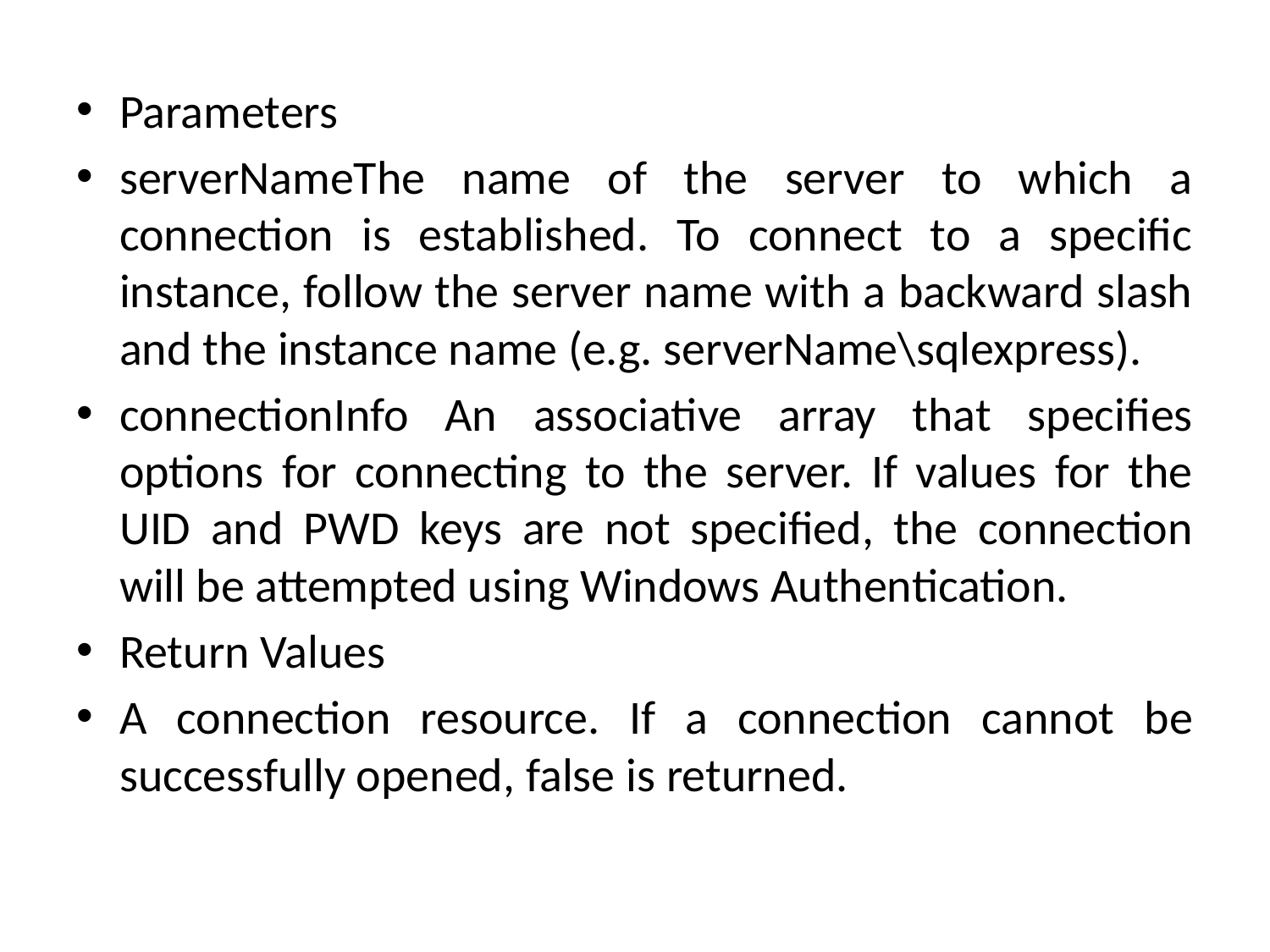

Parameters
serverNameThe name of the server to which a connection is established. To connect to a specific instance, follow the server name with a backward slash and the instance name (e.g. serverName\sqlexpress).
connectionInfo An associative array that specifies options for connecting to the server. If values for the UID and PWD keys are not specified, the connection will be attempted using Windows Authentication.
Return Values
A connection resource. If a connection cannot be successfully opened, false is returned.